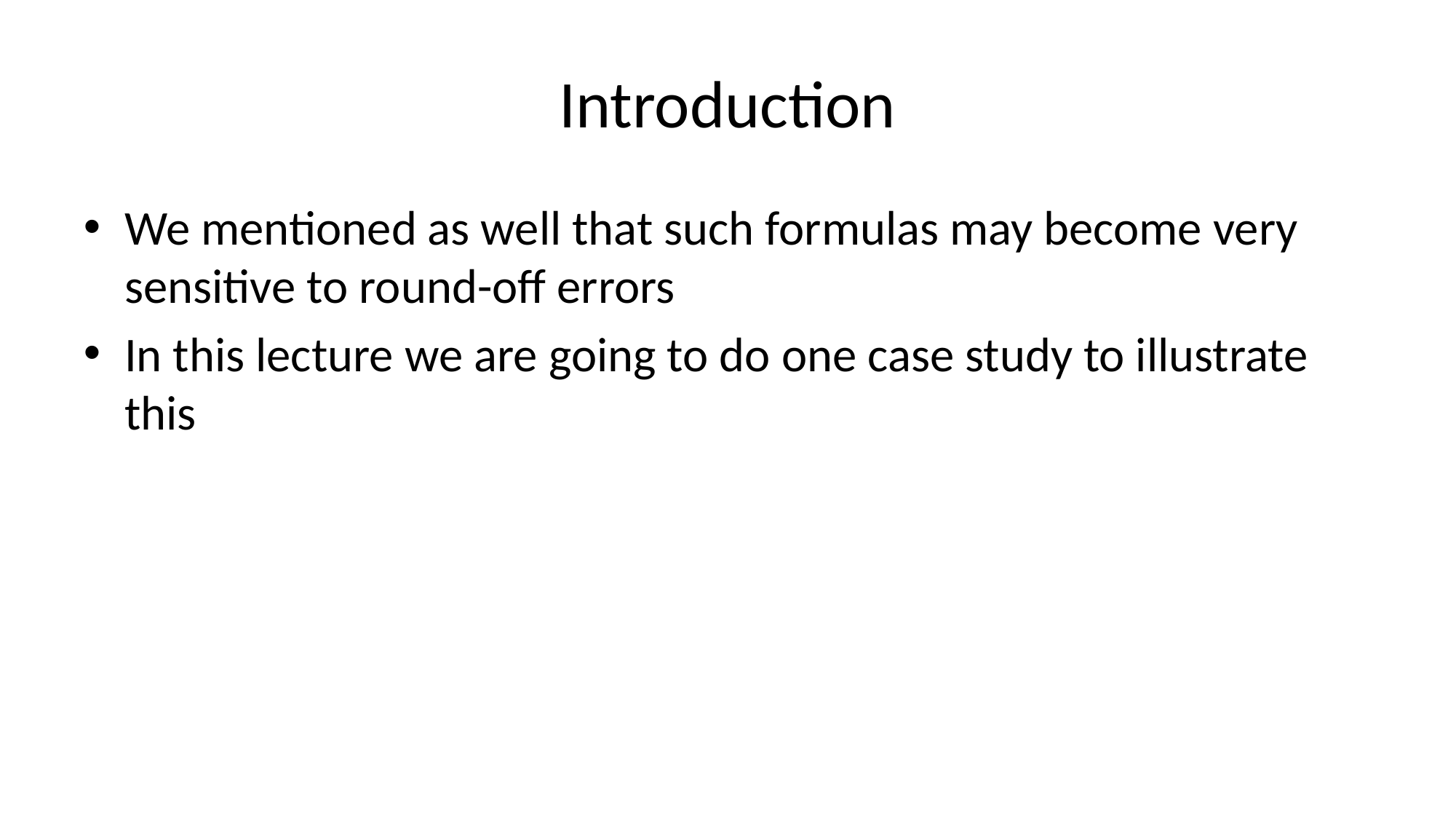

# Introduction
We mentioned as well that such formulas may become very sensitive to round-off errors
In this lecture we are going to do one case study to illustrate this